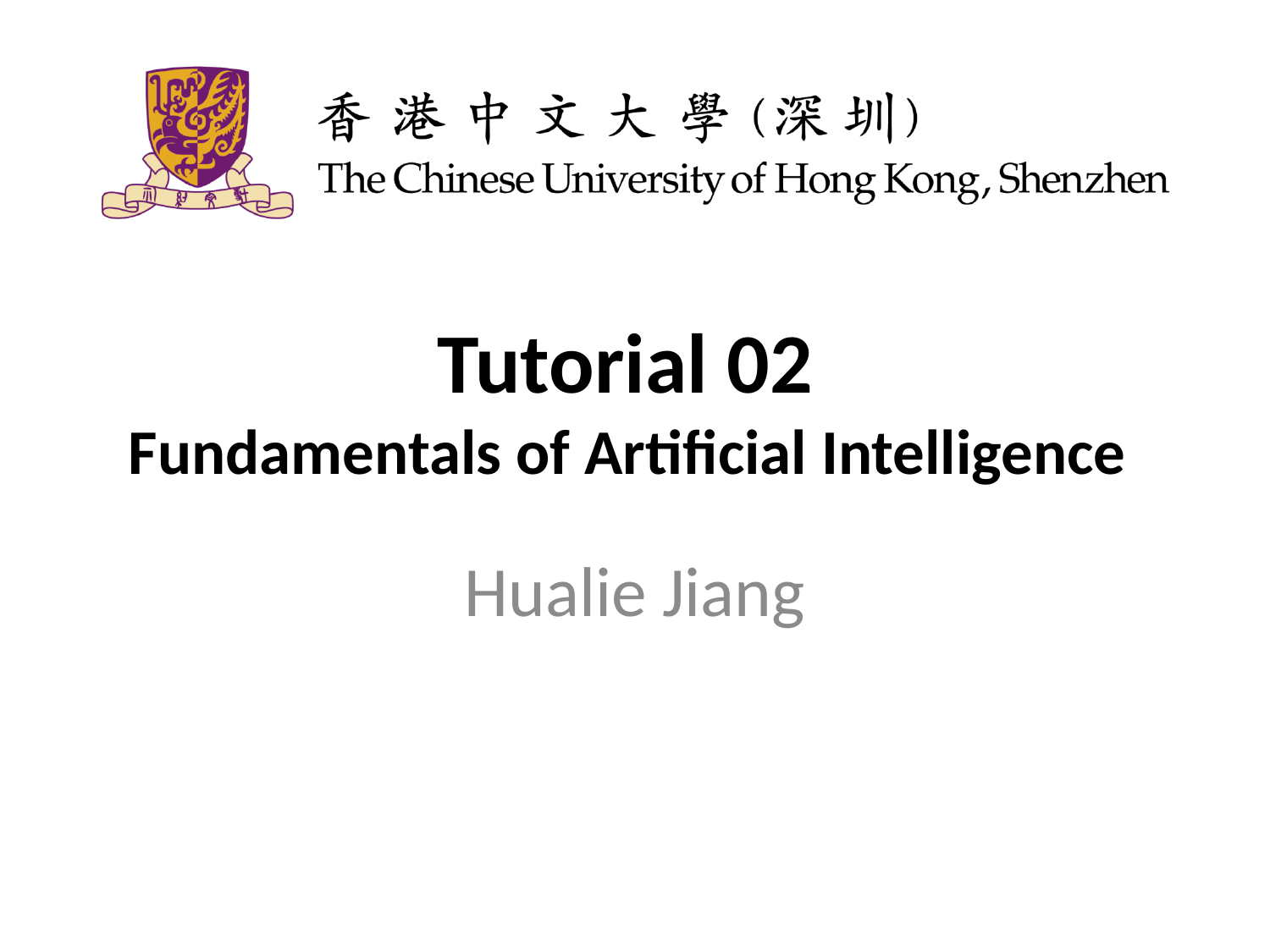

# Tutorial 02 Fundamentals of Artificial Intelligence
Hualie Jiang